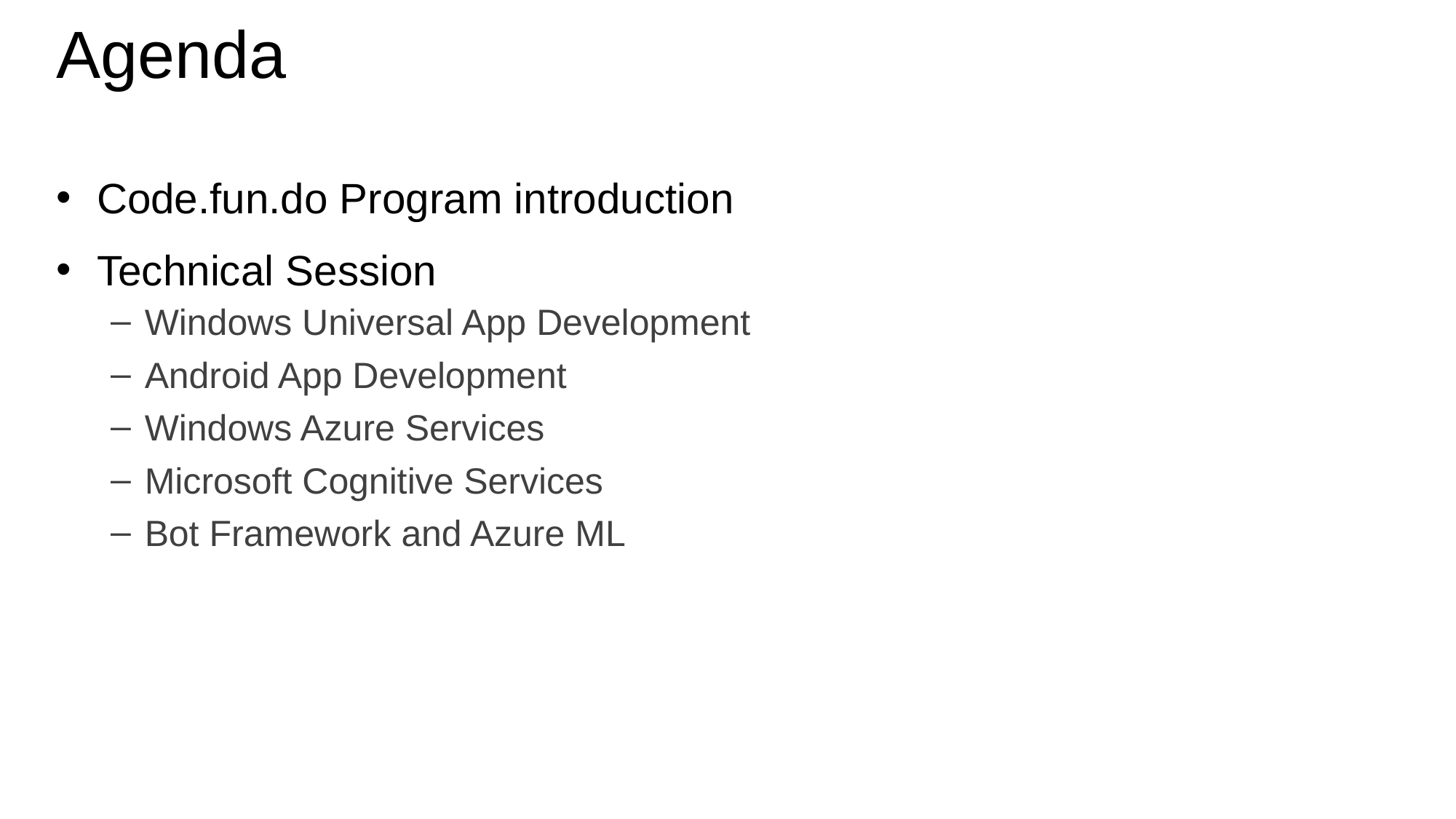

# Agenda
Code.fun.do Program introduction
Technical Session
Windows Universal App Development
Android App Development
Windows Azure Services
Microsoft Cognitive Services
Bot Framework and Azure ML